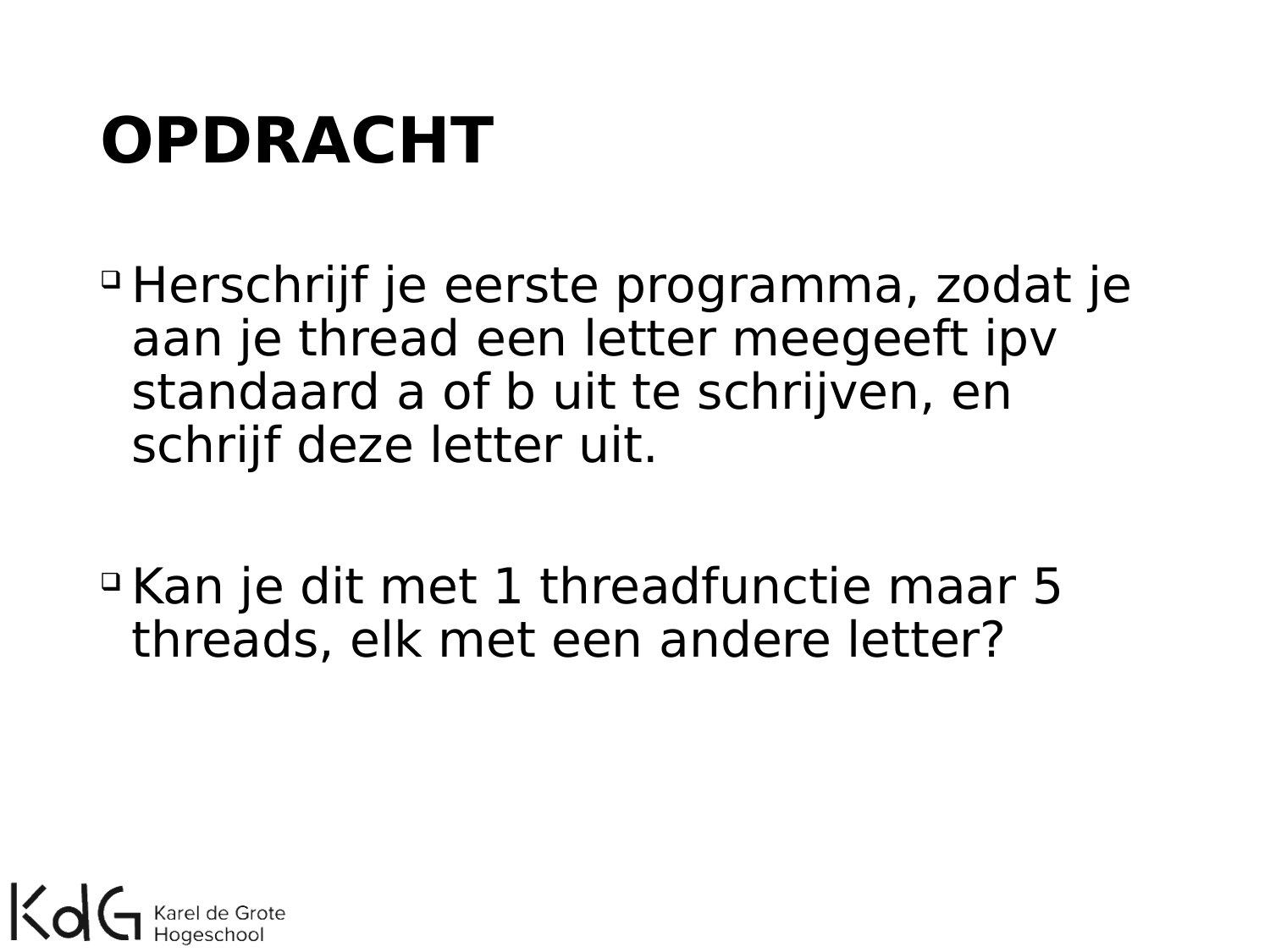

# OPDRACHT
Herschrijf je eerste programma, zodat je aan je thread een letter meegeeft ipv standaard a of b uit te schrijven, en schrijf deze letter uit.

Kan je dit met 1 threadfunctie maar 5 threads, elk met een andere letter?